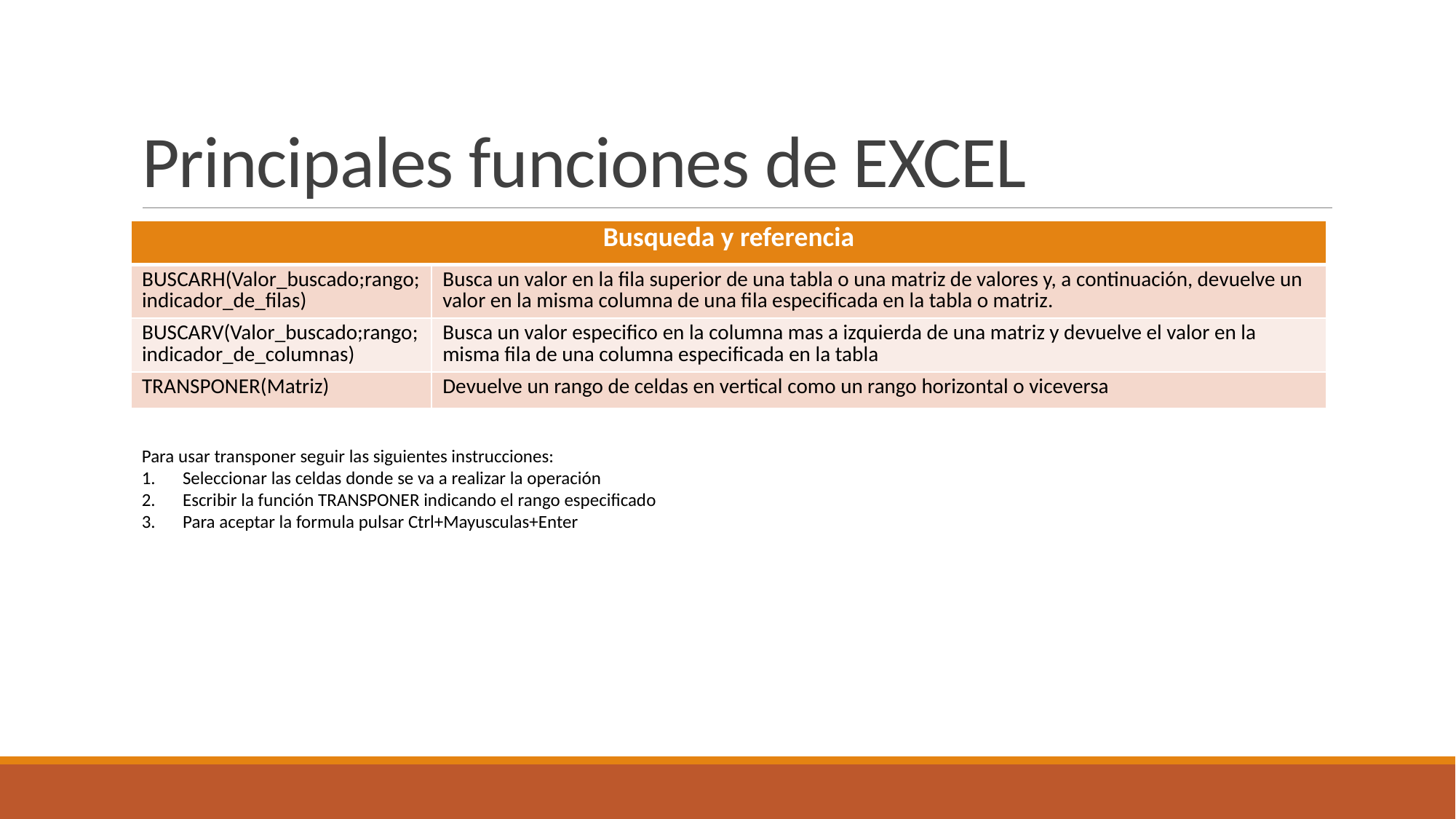

# Principales funciones de EXCEL
| Busqueda y referencia |  |
| --- | --- |
| BUSCARH(Valor\_buscado;rango;indicador\_de\_filas) | Busca un valor en la fila superior de una tabla o una matriz de valores y, a continuación, devuelve un valor en la misma columna de una fila especificada en la tabla o matriz. |
| BUSCARV(Valor\_buscado;rango;indicador\_de\_columnas) | Busca un valor especifico en la columna mas a izquierda de una matriz y devuelve el valor en la misma fila de una columna especificada en la tabla |
| TRANSPONER(Matriz) | Devuelve un rango de celdas en vertical como un rango horizontal o viceversa |
Para usar transponer seguir las siguientes instrucciones:
Seleccionar las celdas donde se va a realizar la operación
Escribir la función TRANSPONER indicando el rango especificado
Para aceptar la formula pulsar Ctrl+Mayusculas+Enter